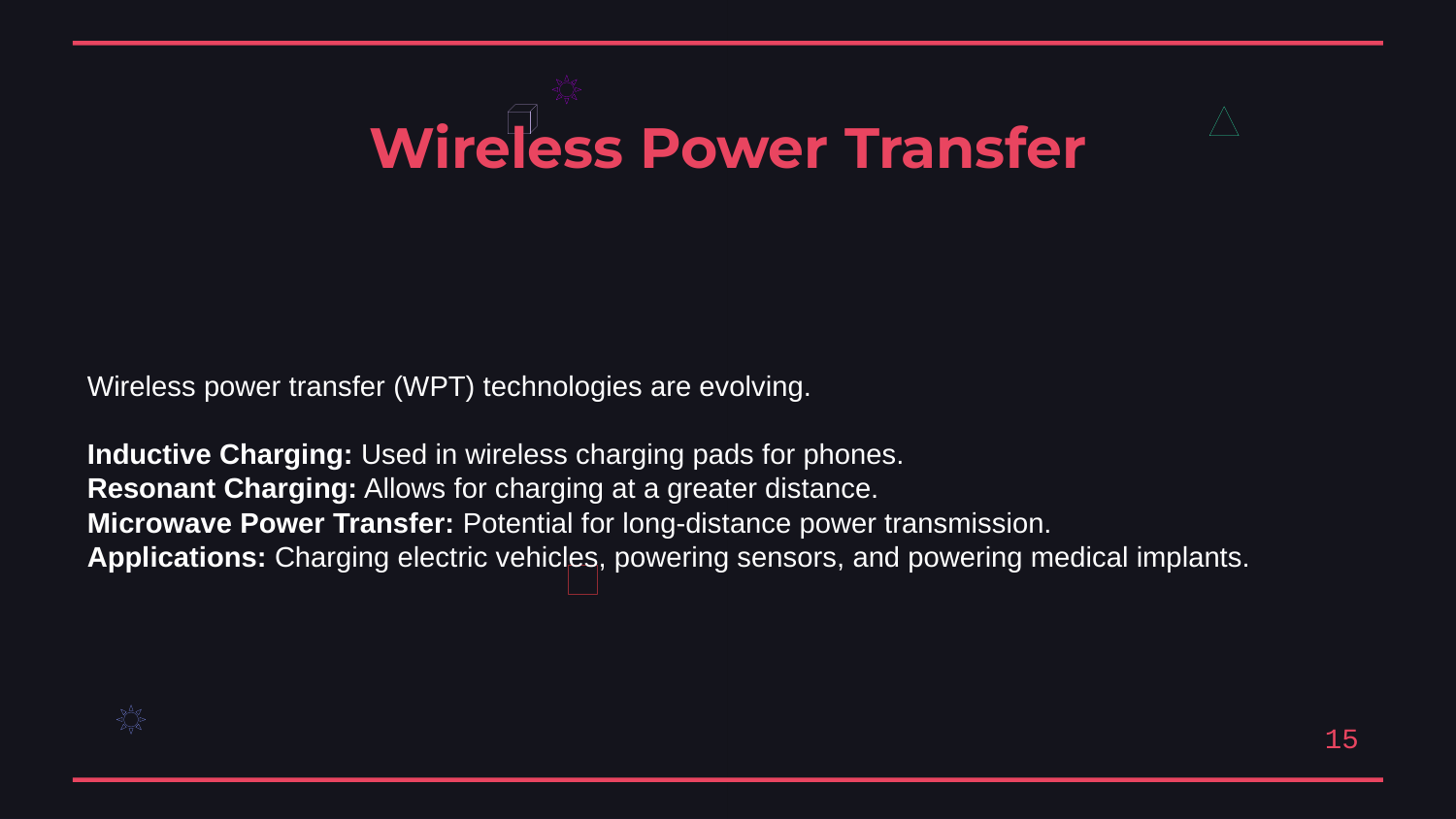

Wireless Power Transfer

Wireless power transfer (WPT) technologies are evolving.

Inductive Charging: Used in wireless charging pads for phones.
Resonant Charging: Allows for charging at a greater distance.
Microwave Power Transfer: Potential for long-distance power transmission.
Applications: Charging electric vehicles, powering sensors, and powering medical implants.

15